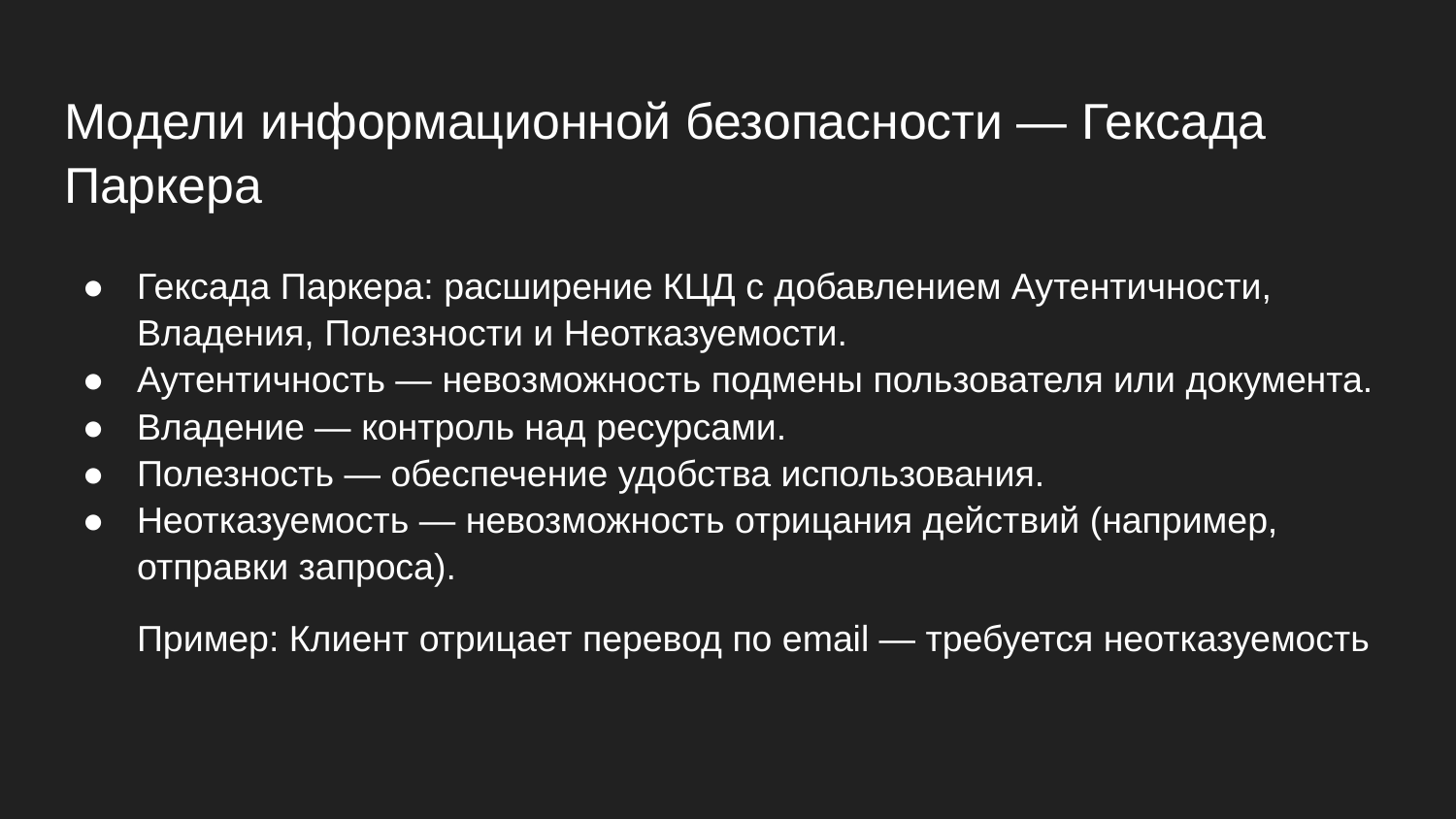

# Модели информационной безопасности — Гексада Паркера

Гексада Паркера: расширение КЦД с добавлением Аутентичности, Владения, Полезности и Неотказуемости.
Аутентичность — невозможность подмены пользователя или документа.
Владение — контроль над ресурсами.
Полезность — обеспечение удобства использования.
Неотказуемость — невозможность отрицания действий (например, отправки запроса).
Пример: Клиент отрицает перевод по email — требуется неотказуемость